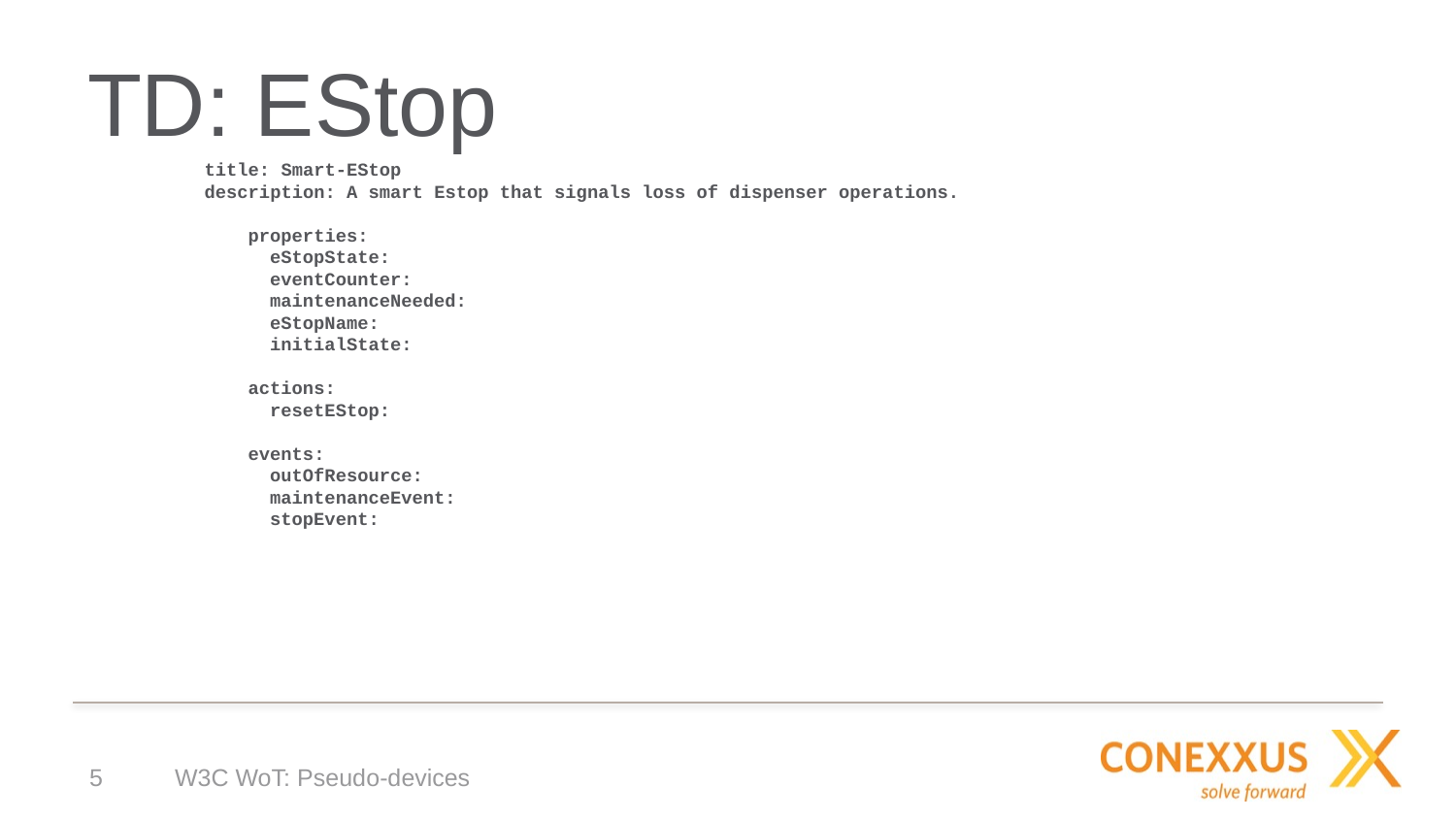

# TD: EStop
title: Smart-EStop
description: A smart Estop that signals loss of dispenser operations.

    properties:
      eStopState:
      eventCounter:
      maintenanceNeeded:
      eStopName:
      initialState:

    actions:
      resetEStop:

    events:
      outOfResource:
      maintenanceEvent:
      stopEvent:

5
W3C WoT: Pseudo-devices